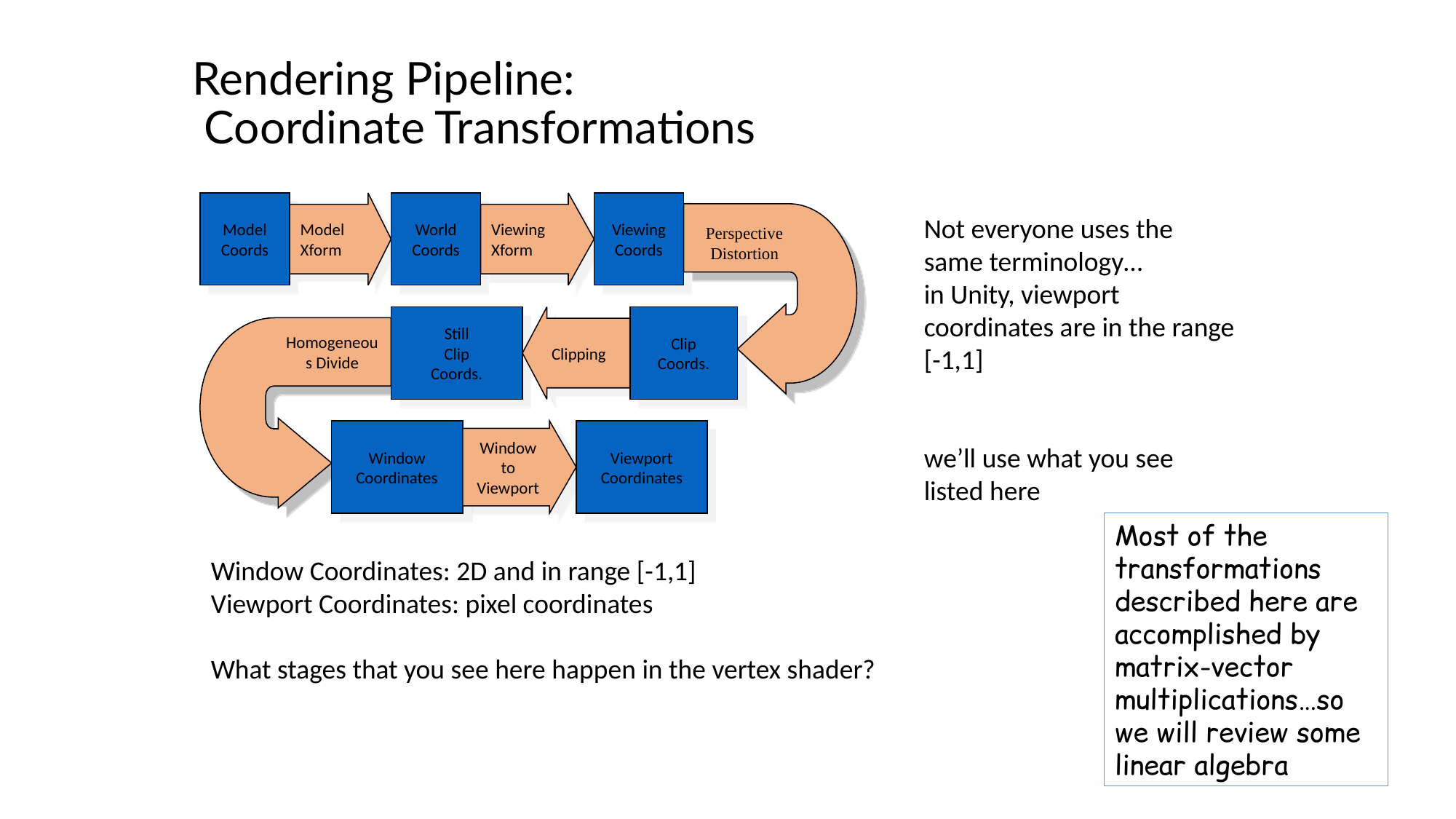

# Rendering Pipeline: Coordinate Transformations
Model
Coords
Model
Xform
World
Coords
Viewing
Xform
Viewing
Coords

Perspective
Distortion
Still
Clip
Coords.
Clipping
Clip
Coords.
Homogeneous Divide
Window
Coordinates
Window
to
Viewport
Viewport
Coordinates
Not everyone uses the same terminology…
in Unity, viewport coordinates are in the range [-1,1]

we’ll use what you see listed here

Most of the transformations described here are accomplished by matrix-vector multiplications…so we will review some linear algebra
Window Coordinates: 2D and in range [-1,1]
Viewport Coordinates: pixel coordinates

What stages that you see here happen in the vertex shader?